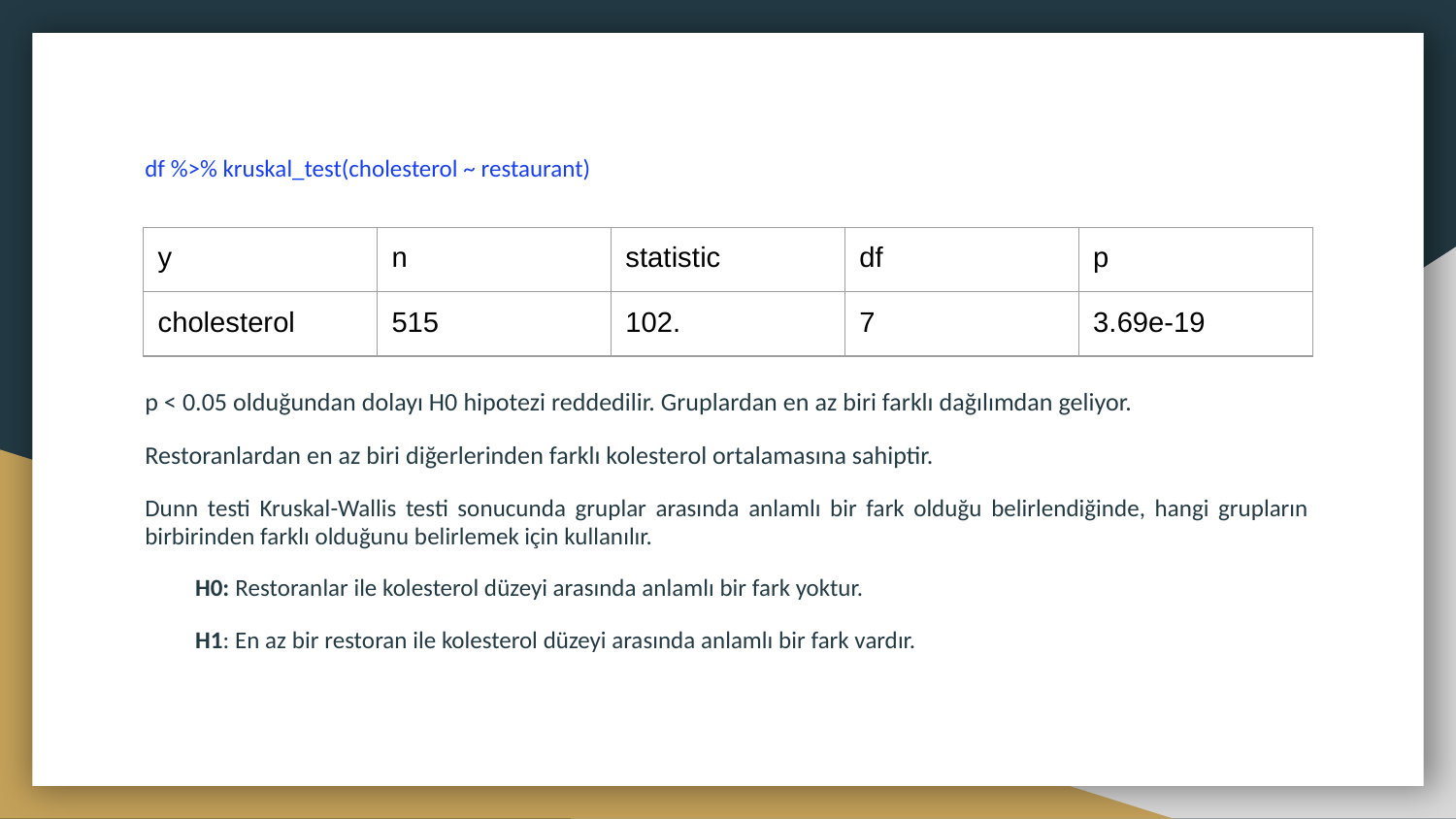

df %>% kruskal_test(cholesterol ~ restaurant)

p < 0.05 olduğundan dolayı H0 hipotezi reddedilir. Gruplardan en az biri farklı dağılımdan geliyor.
Restoranlardan en az biri diğerlerinden farklı kolesterol ortalamasına sahiptir.
Dunn testi Kruskal-Wallis testi sonucunda gruplar arasında anlamlı bir fark olduğu belirlendiğinde, hangi grupların birbirinden farklı olduğunu belirlemek için kullanılır.
         H0: Restoranlar ile kolesterol düzeyi arasında anlamlı bir fark yoktur.
         H1: En az bir restoran ile kolesterol düzeyi arasında anlamlı bir fark vardır.
| y | n | statistic | df | p |
| --- | --- | --- | --- | --- |
| cholesterol | 515 | 102. | 7 | 3.69e-19 |